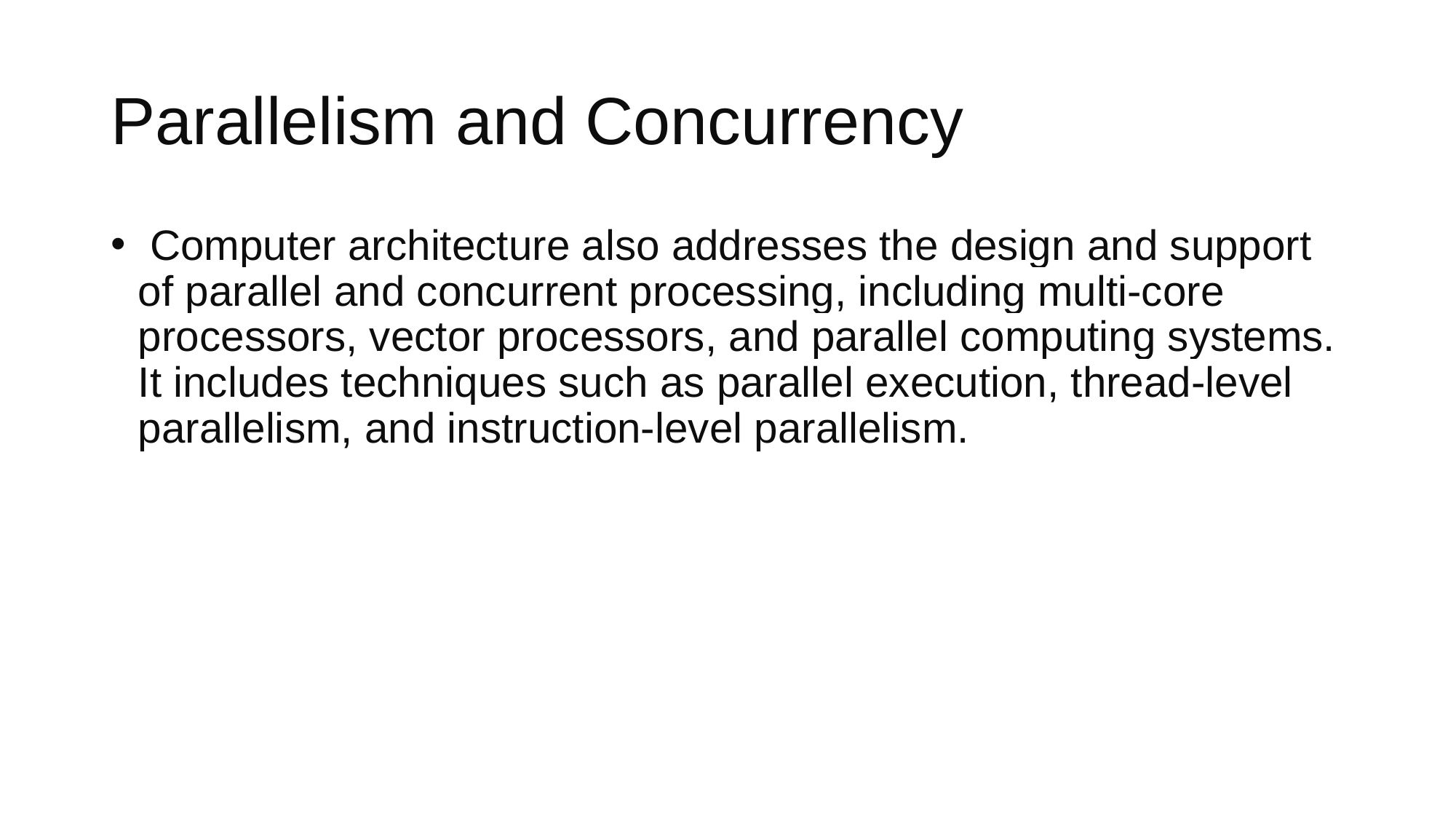

# Parallelism and Concurrency
 Computer architecture also addresses the design and support of parallel and concurrent processing, including multi-core processors, vector processors, and parallel computing systems. It includes techniques such as parallel execution, thread-level parallelism, and instruction-level parallelism.